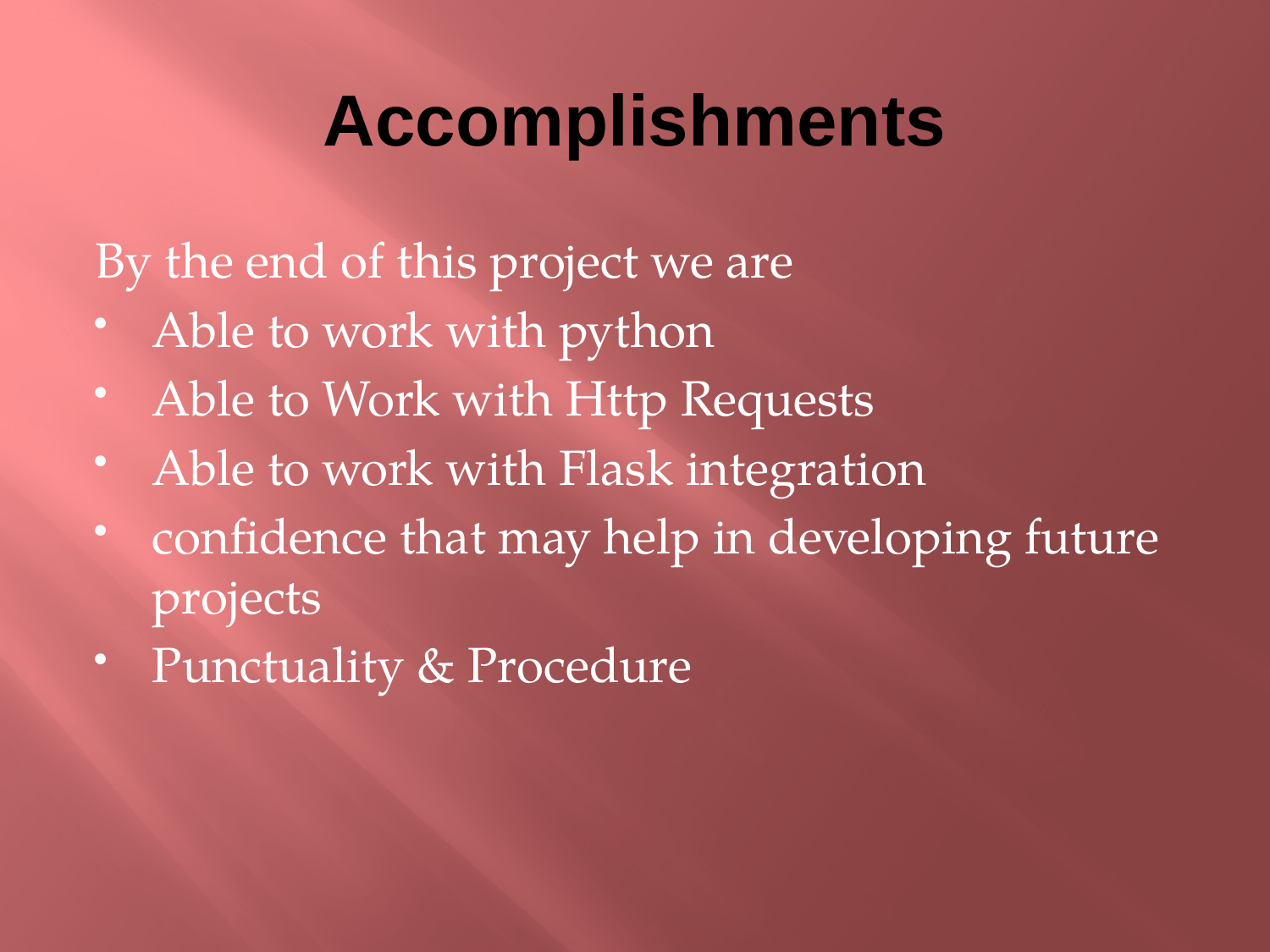

# Accomplishments
By the end of this project we are
Able to work with python
Able to Work with Http Requests
Able to work with Flask integration
confidence that may help in developing future projects
Punctuality & Procedure